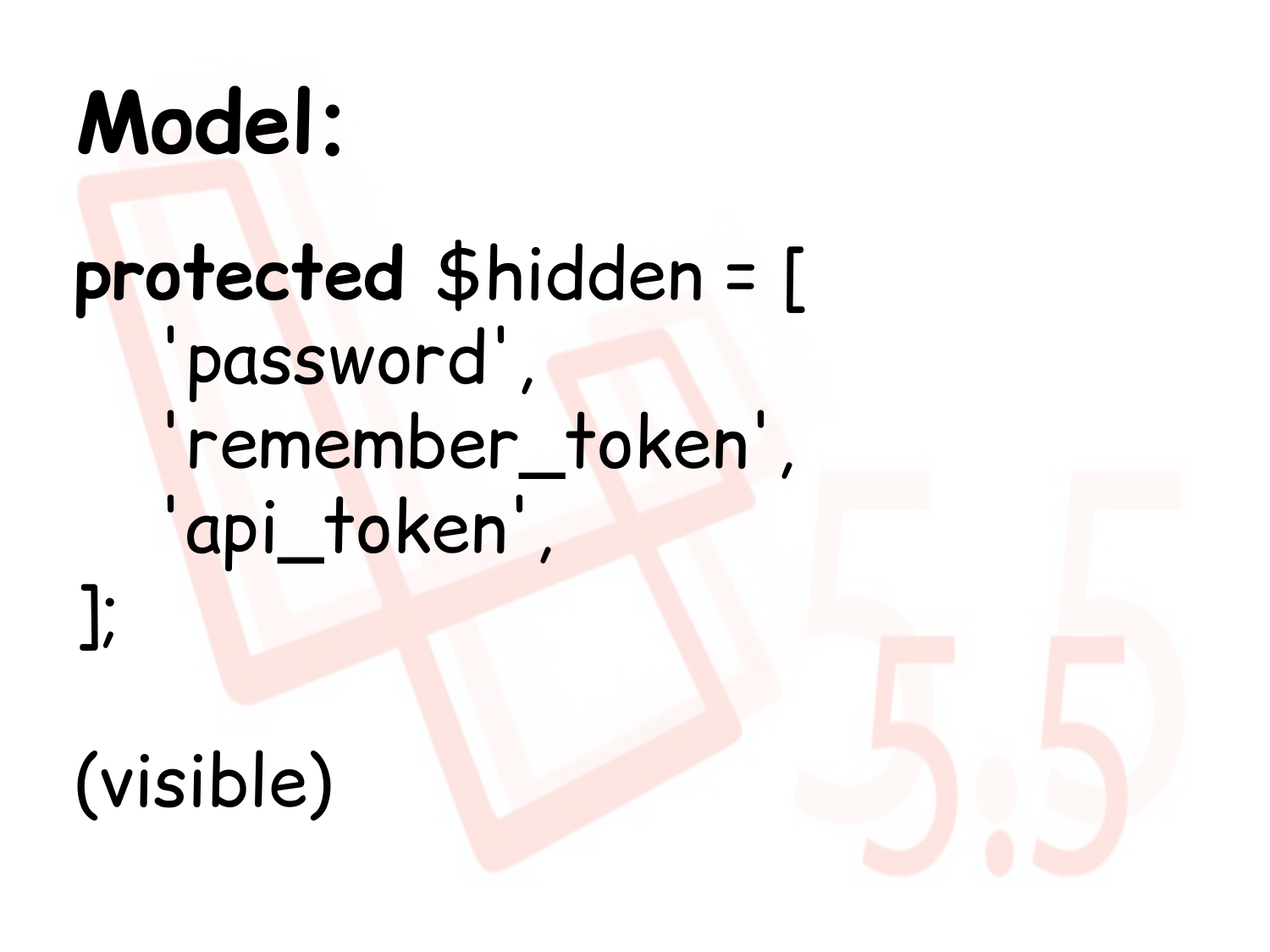

Model:
protected $hidden = [
    'password',
    'remember_token',
    'api_token',
];

(visible)